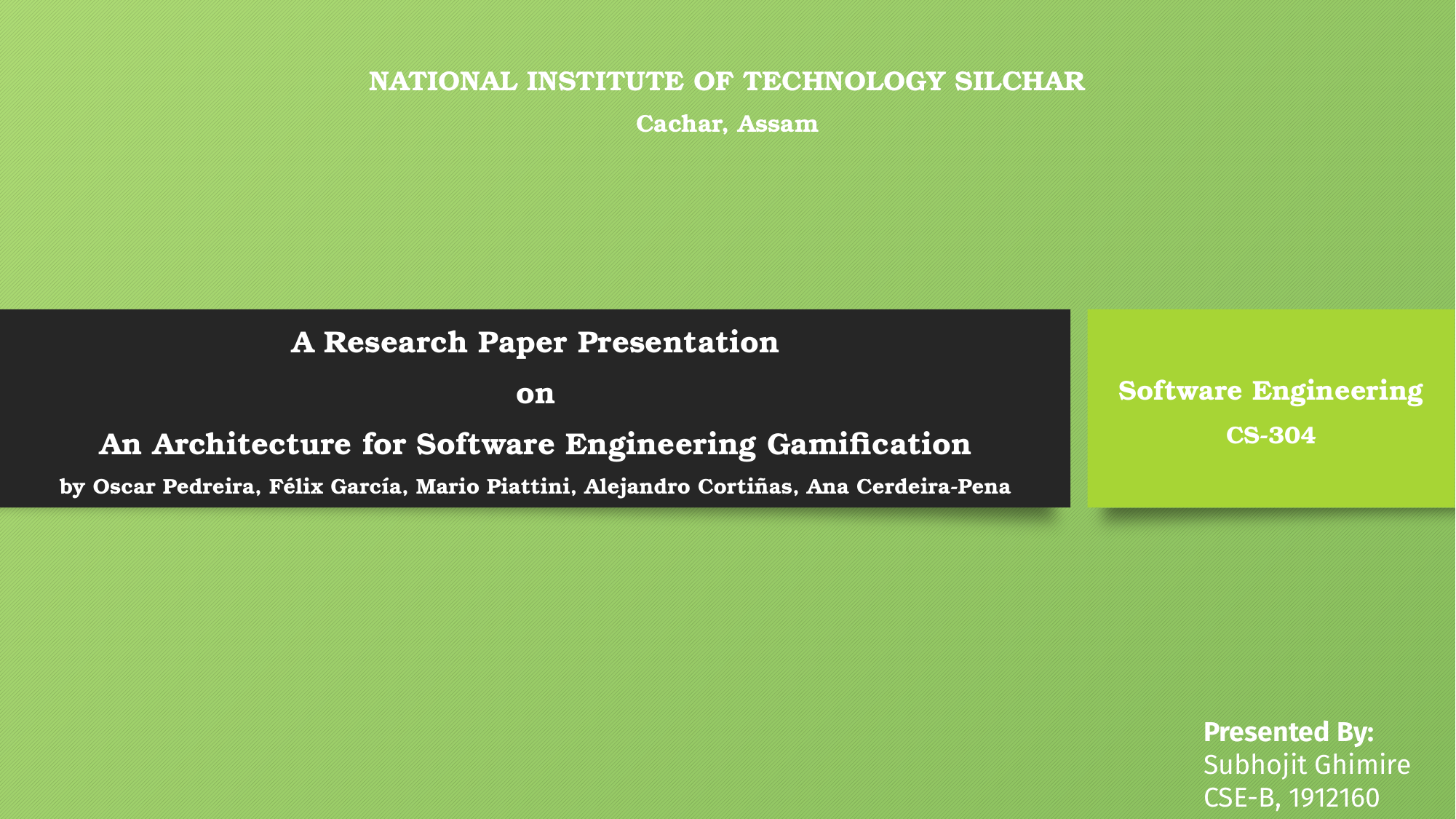

NATIONAL INSTITUTE OF TECHNOLOGY SILCHAR
Cachar, Assam
A Research Paper Presentation
on
An Architecture for Software Engineering Gamification
by Oscar Pedreira, Félix García, Mario Piattini, Alejandro Cortiñas, Ana Cerdeira-Pena
Software Engineering
CS-304
Presented By:
Subhojit Ghimire
CSE-B, 1912160